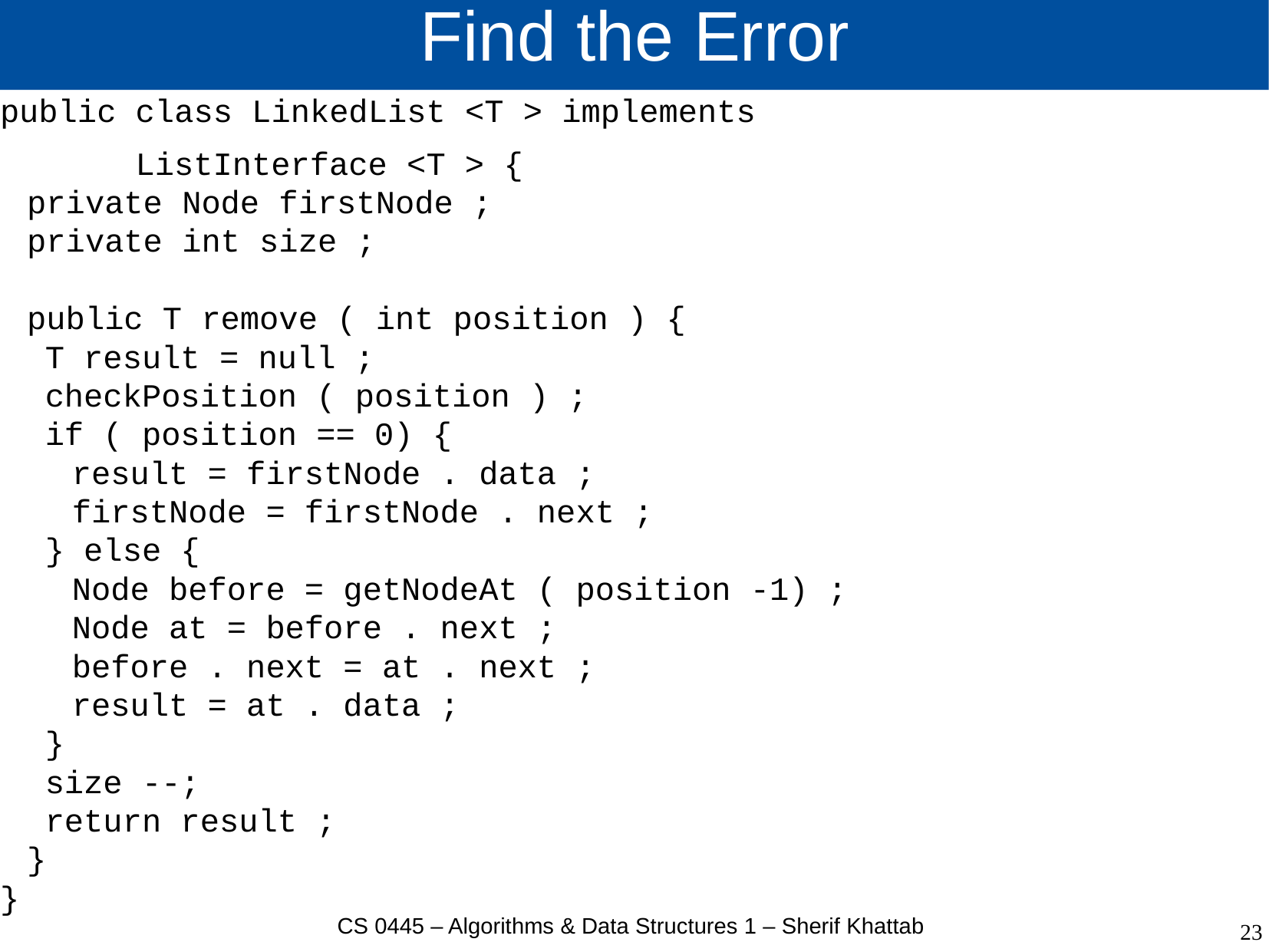

# Find the Error
public class LinkedList <T > implements
       ListInterface <T > {
   private Node firstNode ;
   private int size ;
   public T remove ( int position ) {
     T result = null ;
     checkPosition ( position ) ;
     if ( position == 0) {
        result = firstNode . data ;
        firstNode = firstNode . next ;
     } else {
        Node before = getNodeAt ( position -1) ;
        Node at = before . next ;
        before . next = at . next ;
        result = at . data ;
     }
     size --;
     return result ;
   }
}
CS 0445 – Algorithms & Data Structures 1 – Sherif Khattab
23